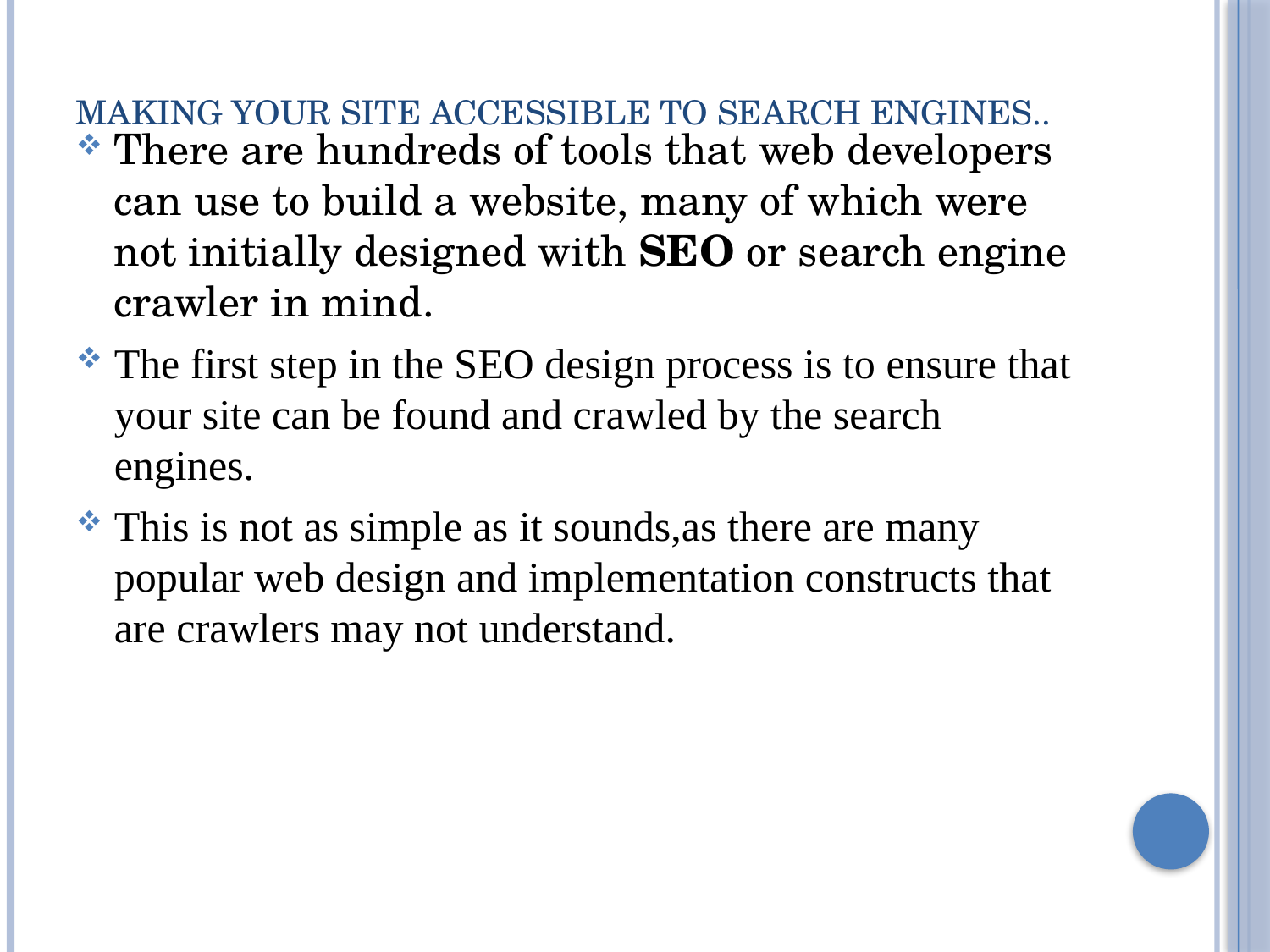

# Making your site accessible to search engines..
There are hundreds of tools that web developers can use to build a website, many of which were not initially designed with SEO or search engine crawler in mind.
The first step in the SEO design process is to ensure that your site can be found and crawled by the search engines.
This is not as simple as it sounds,as there are many popular web design and implementation constructs that are crawlers may not understand.